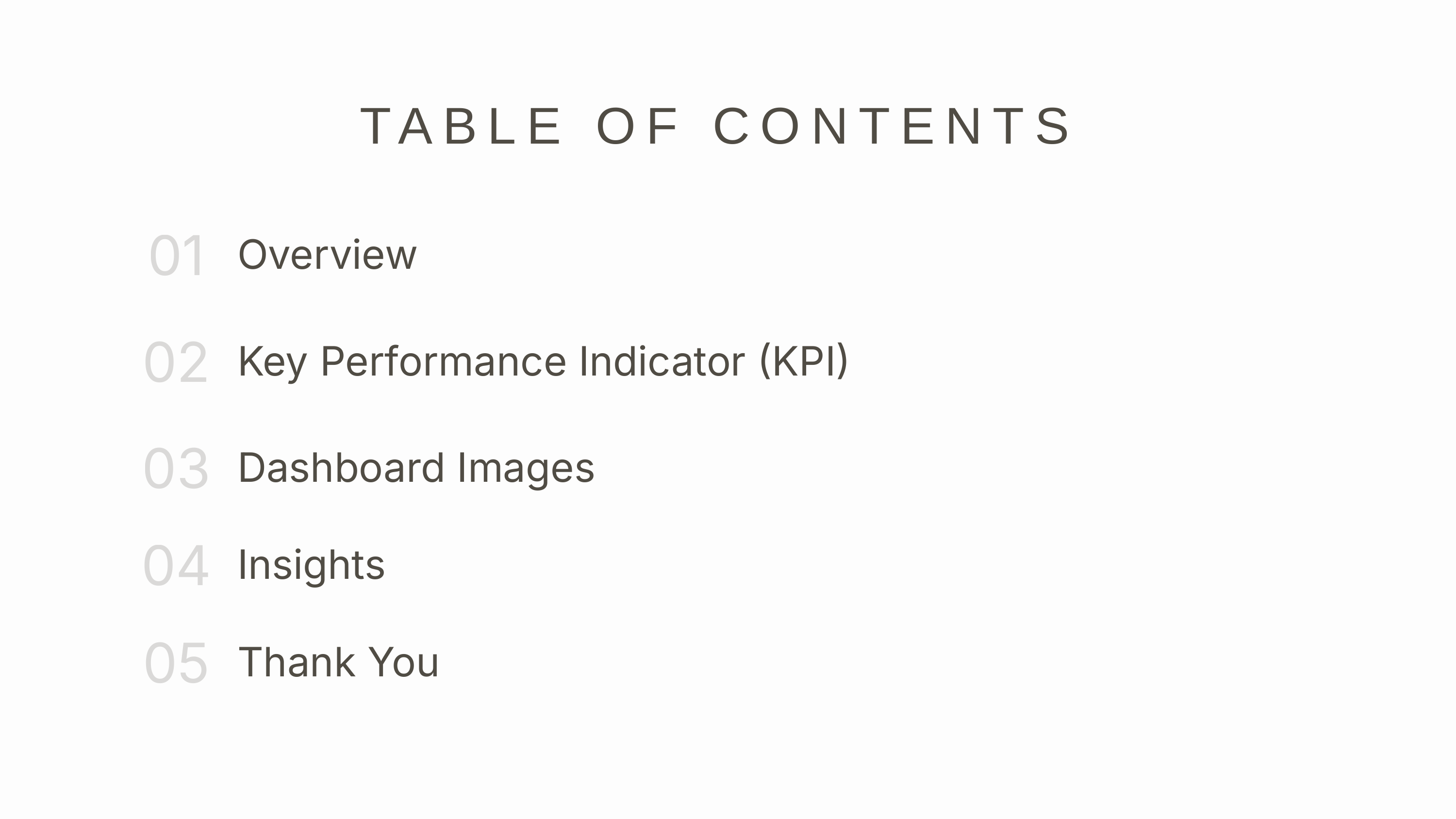

TABLE OF CONTENTS
01
Overview
02
Key Performance Indicator (KPI)
03
Dashboard Images
04
Insights
05
Thank You